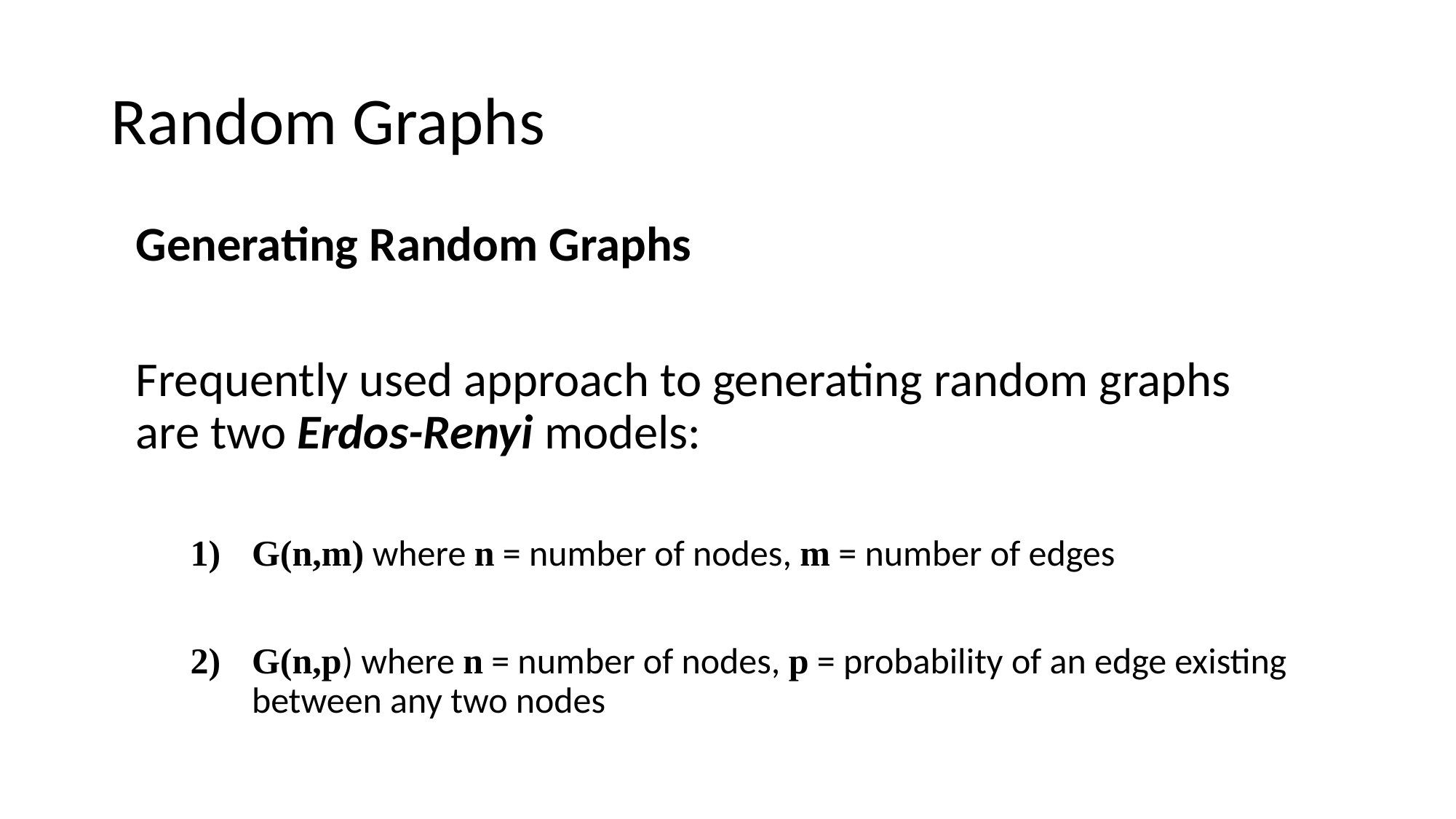

# Random Graphs
Generating Random Graphs

Frequently used approach to generating random graphs are two Erdos-Renyi models:

G(n,m) where n = number of nodes, m = number of edges

G(n,p) where n = number of nodes, p = probability of an edge existing between any two nodes